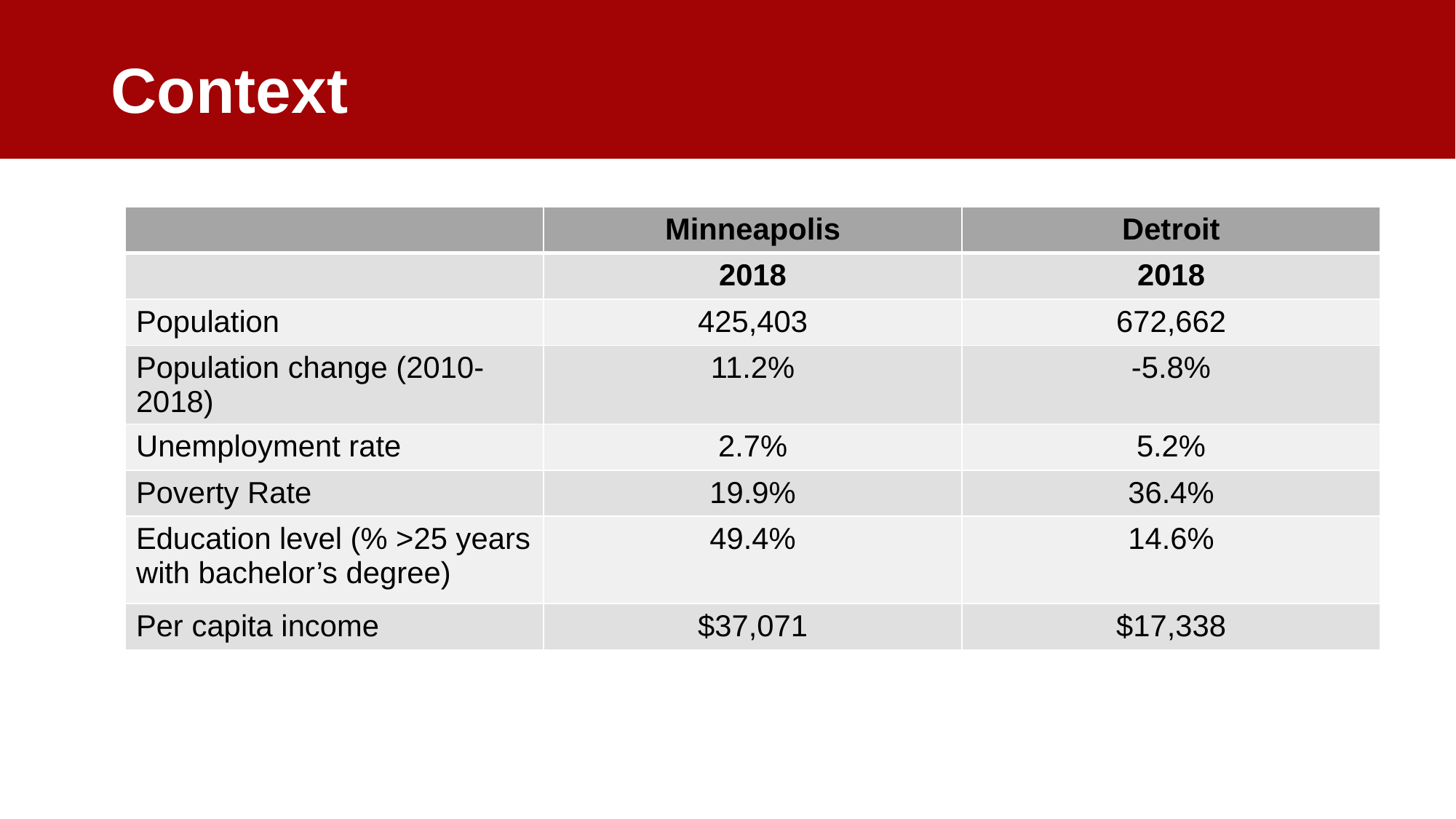

Context
# Context
|  | Minneapolis | Detroit |
| --- | --- | --- |
|  | 2018 | 2018 |
| Population | 425,403 | 672,662 |
| Population change (2010-2018) | 11.2% | -5.8% |
| Unemployment rate | 2.7% | 5.2% |
| Poverty Rate | 19.9% | 36.4% |
| Education level (% >25 years with bachelor’s degree) | 49.4% | 14.6% |
| Per capita income | $37,071 | $17,338 |